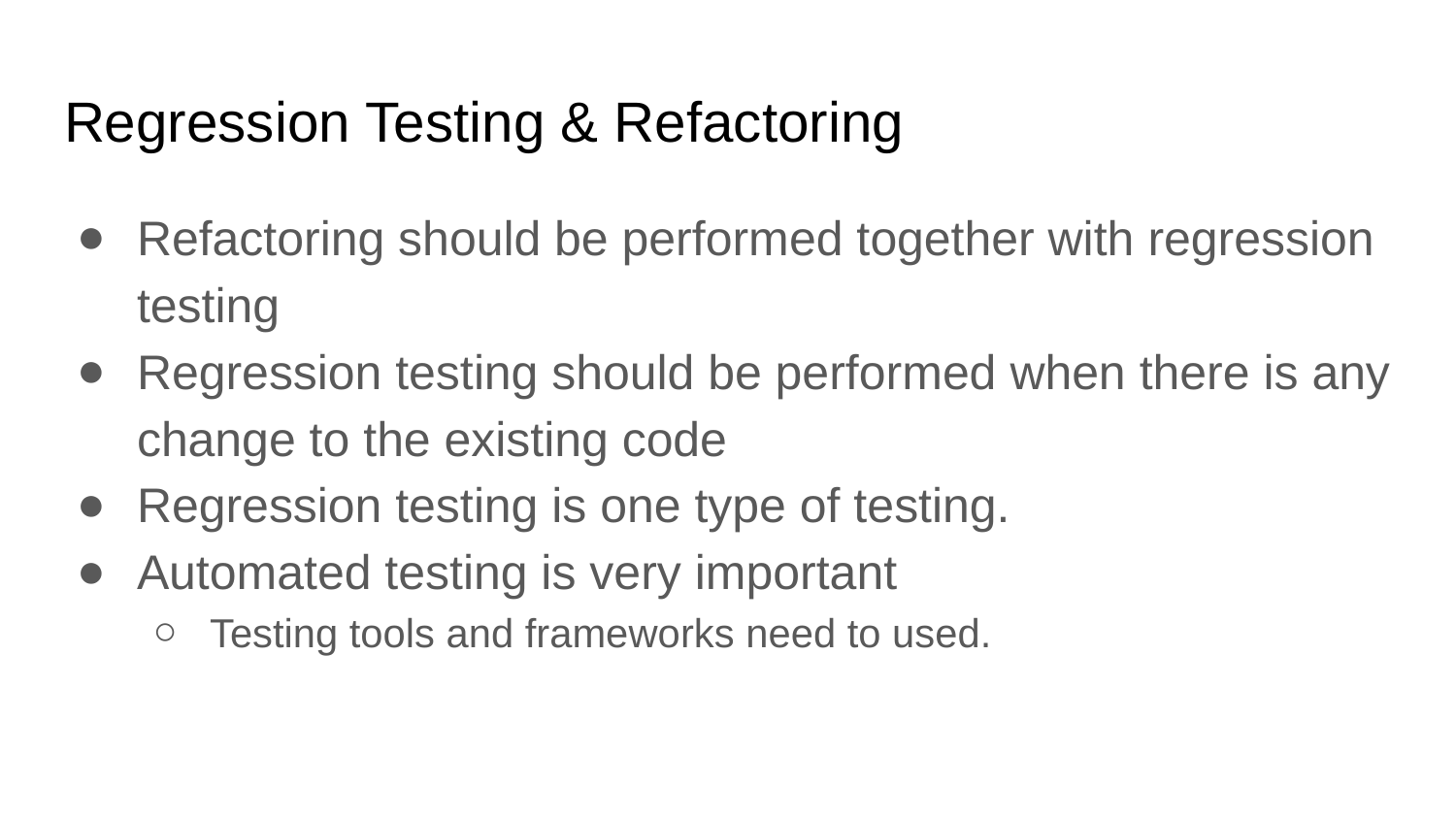

# Regression Testing & Refactoring
Refactoring should be performed together with regression testing
Regression testing should be performed when there is any change to the existing code
Regression testing is one type of testing.
Automated testing is very important
Testing tools and frameworks need to used.